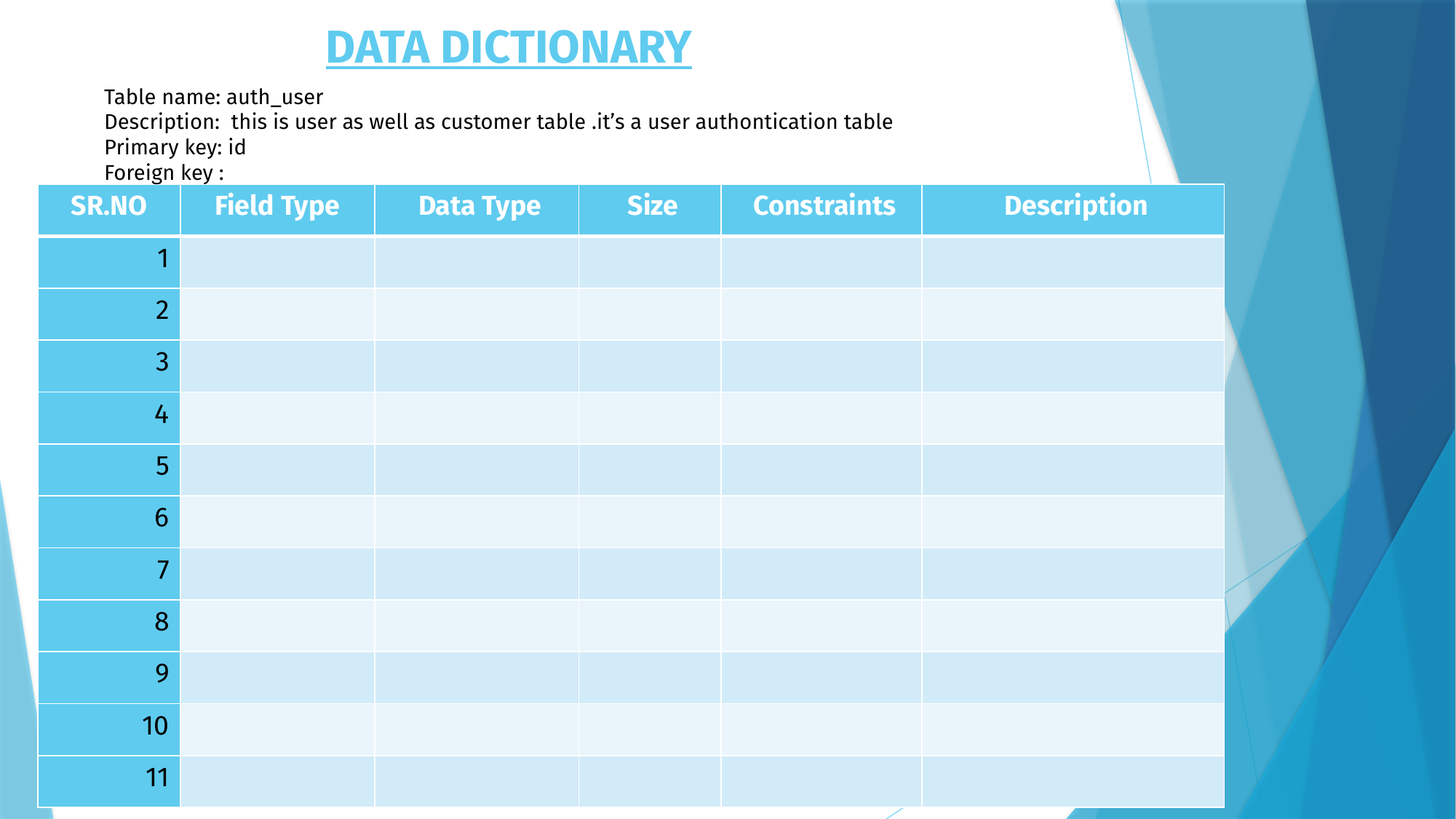

# DATA DICTIONARY
Table name: auth_user
Description:  this is user as well as customer table .it’s a user authontication table
Primary key: id
Foreign key :
| SR.NO | Field Type | Data Type | Size | Constraints | Description |
| --- | --- | --- | --- | --- | --- |
| 1 |  |  |  |  |  |
| 2 |  |  |  |  |  |
| 3 |  |  |  |  |  |
| 4 |  |  |  |  |  |
| 5 |  |  |  |  |  |
| 6 |  |  |  |  |  |
| 7 |  |  |  |  |  |
| 8 |  |  |  |  |  |
| 9 |  |  |  |  |  |
| 10 |  |  |  |  |  |
| 11 |  |  |  |  |  |